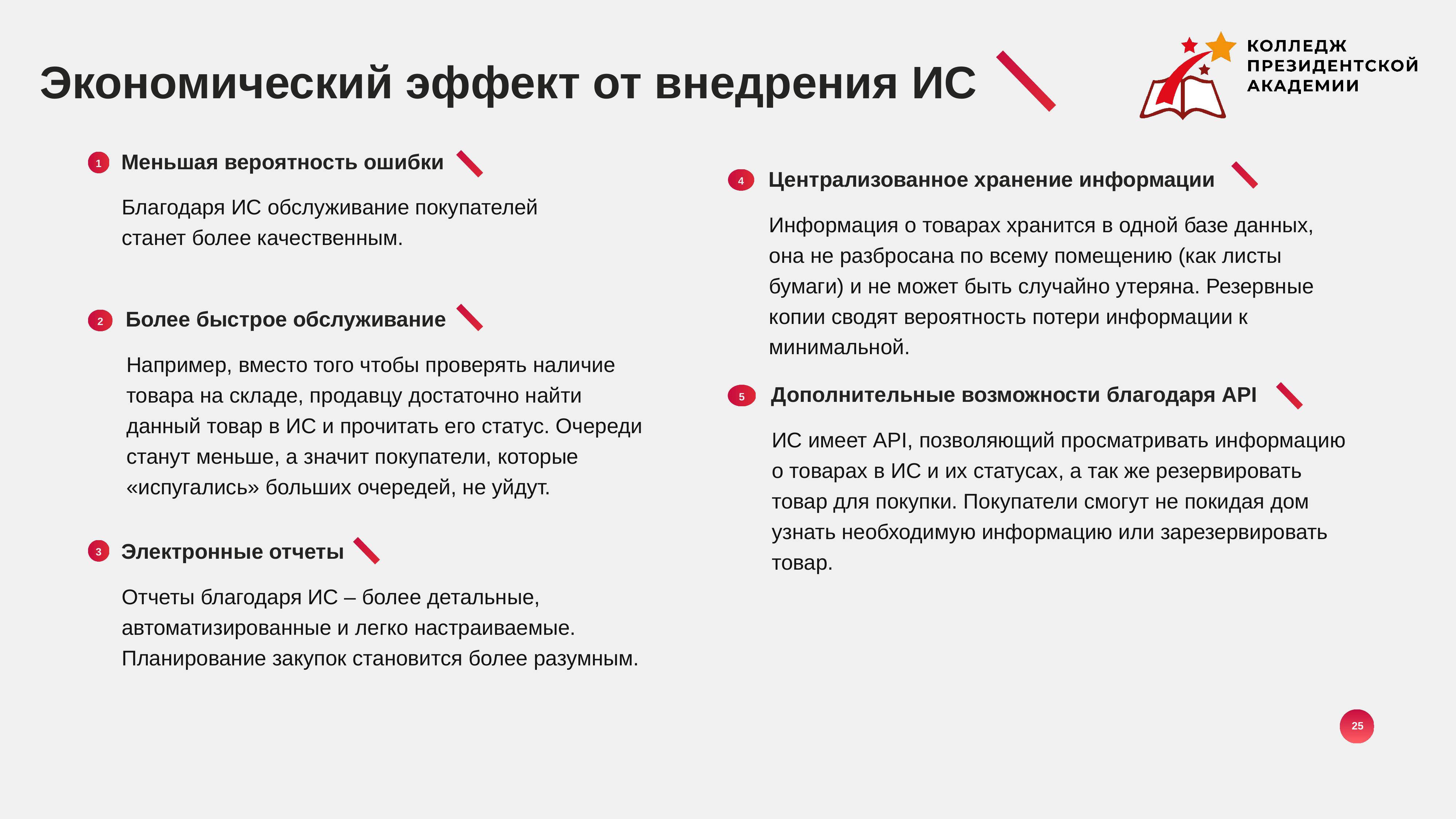

Экономический эффект от внедрения ИС

Меньшая вероятность ошибки
1

Благодаря ИС обслуживание покупателей станет более качественным.

Централизованное хранение информации
4

Информация о товарах хранится в одной базе данных, она не разбросана по всему помещению (как листы бумаги) и не может быть случайно утеряна. Резервные копии сводят вероятность потери информации к минимальной.

Более быстрое обслуживание
2

Например, вместо того чтобы проверять наличие товара на складе, продавцу достаточно найти данный товар в ИС и прочитать его статус. Очереди станут меньше, а значит покупатели, которые «испугались» больших очередей, не уйдут.

Дополнительные возможности благодаря API
5

ИС имеет API, позволяющий просматривать информацию о товарах в ИС и их статусах, а так же резервировать товар для покупки. Покупатели смогут не покидая дом узнать необходимую информацию или зарезервировать товар.

Электронные отчеты
3

Отчеты благодаря ИС – более детальные, автоматизированные и легко настраиваемые. Планирование закупок становится более разумным.